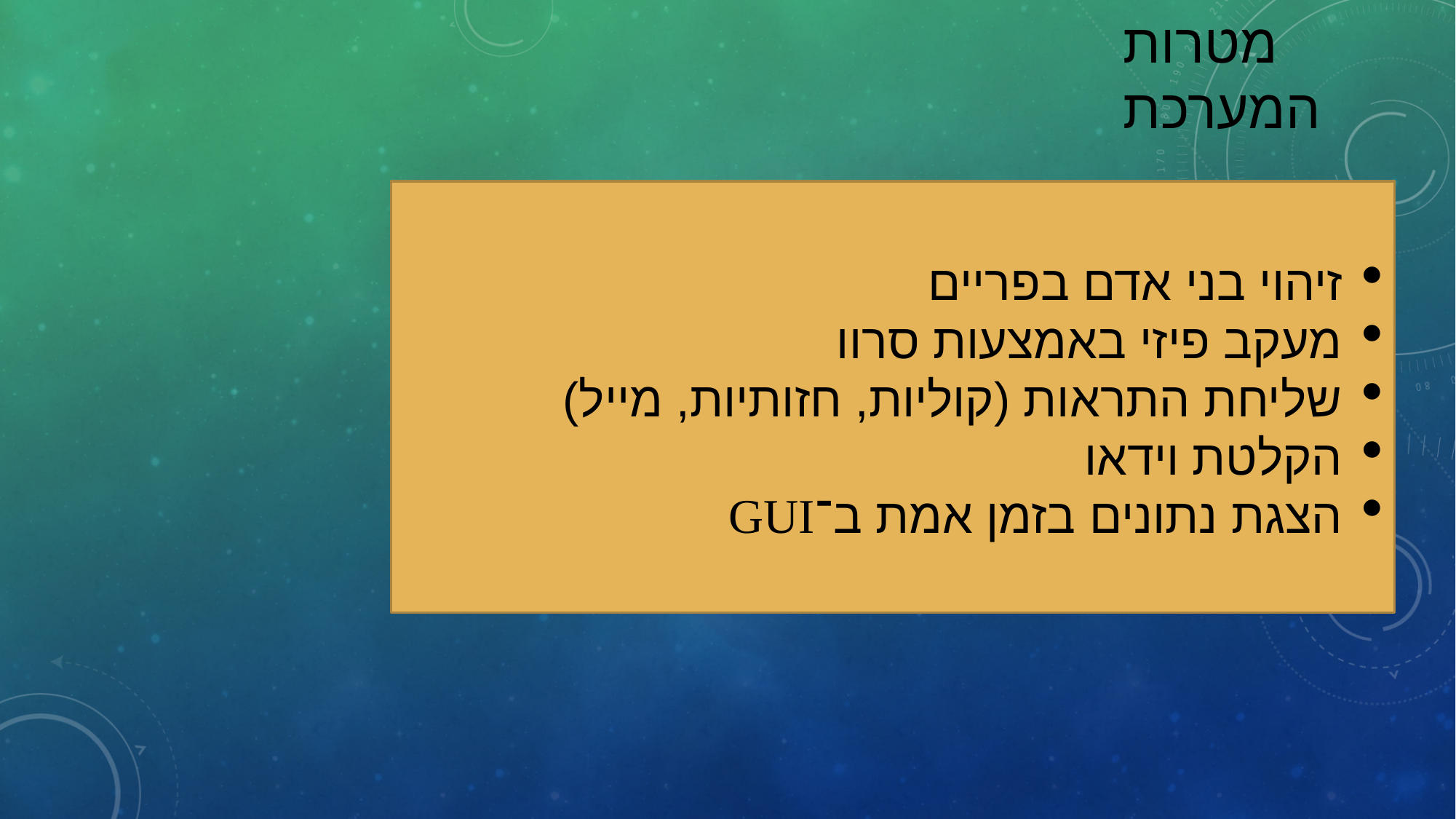

# מטרות המערכת
זיהוי בני אדם בפריים
מעקב פיזי באמצעות סרוו
שליחת התראות (קוליות, חזותיות, מייל)
הקלטת וידאו
הצגת נתונים בזמן אמת ב־GUI